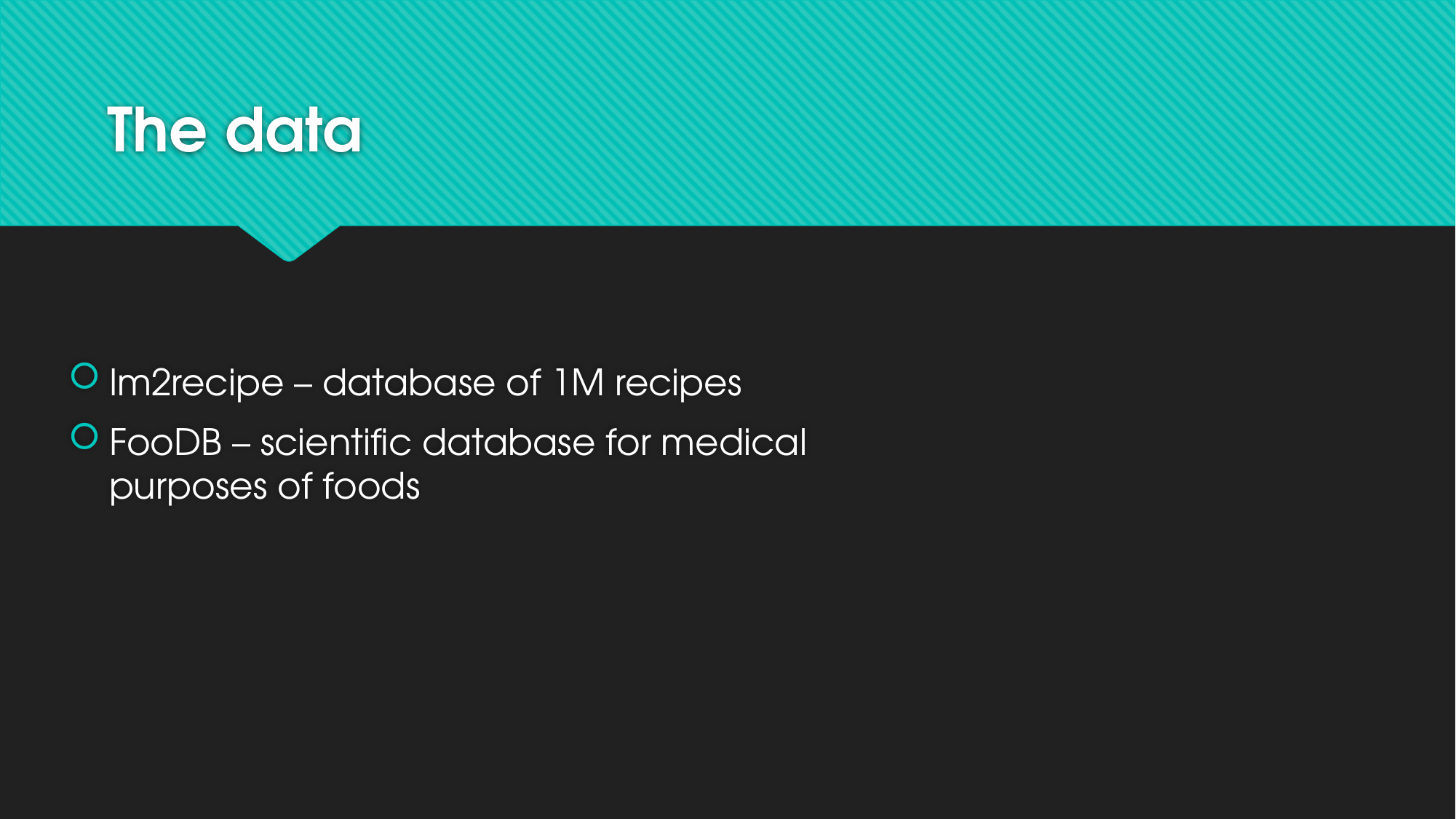

# The data
Im2recipe – database of 1M recipes
FooDB – scientific database for medical purposes of foods